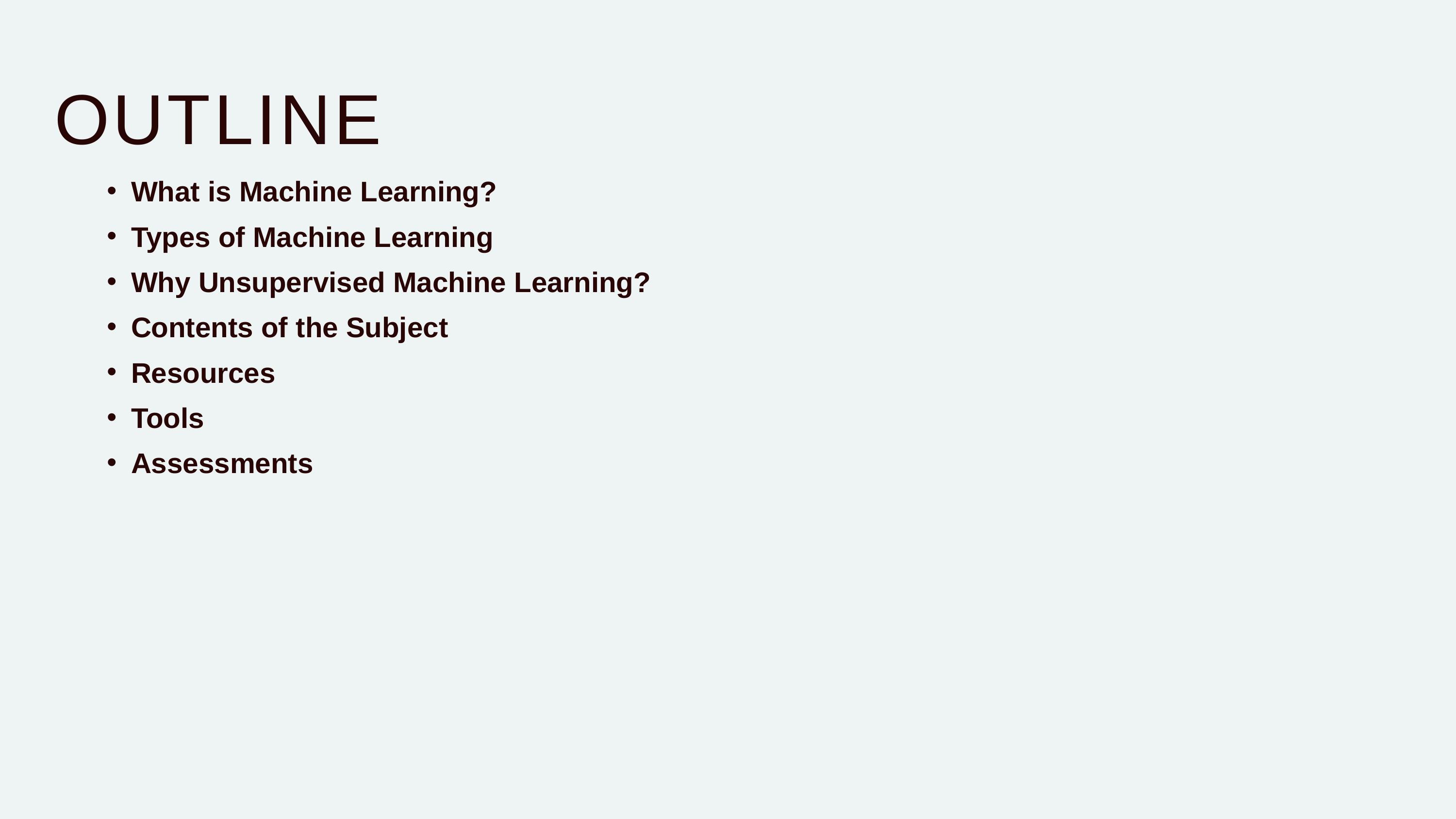

OUTLINE
What is Machine Learning?
Types of Machine Learning
Why Unsupervised Machine Learning?
Contents of the Subject
Resources
Tools
Assessments